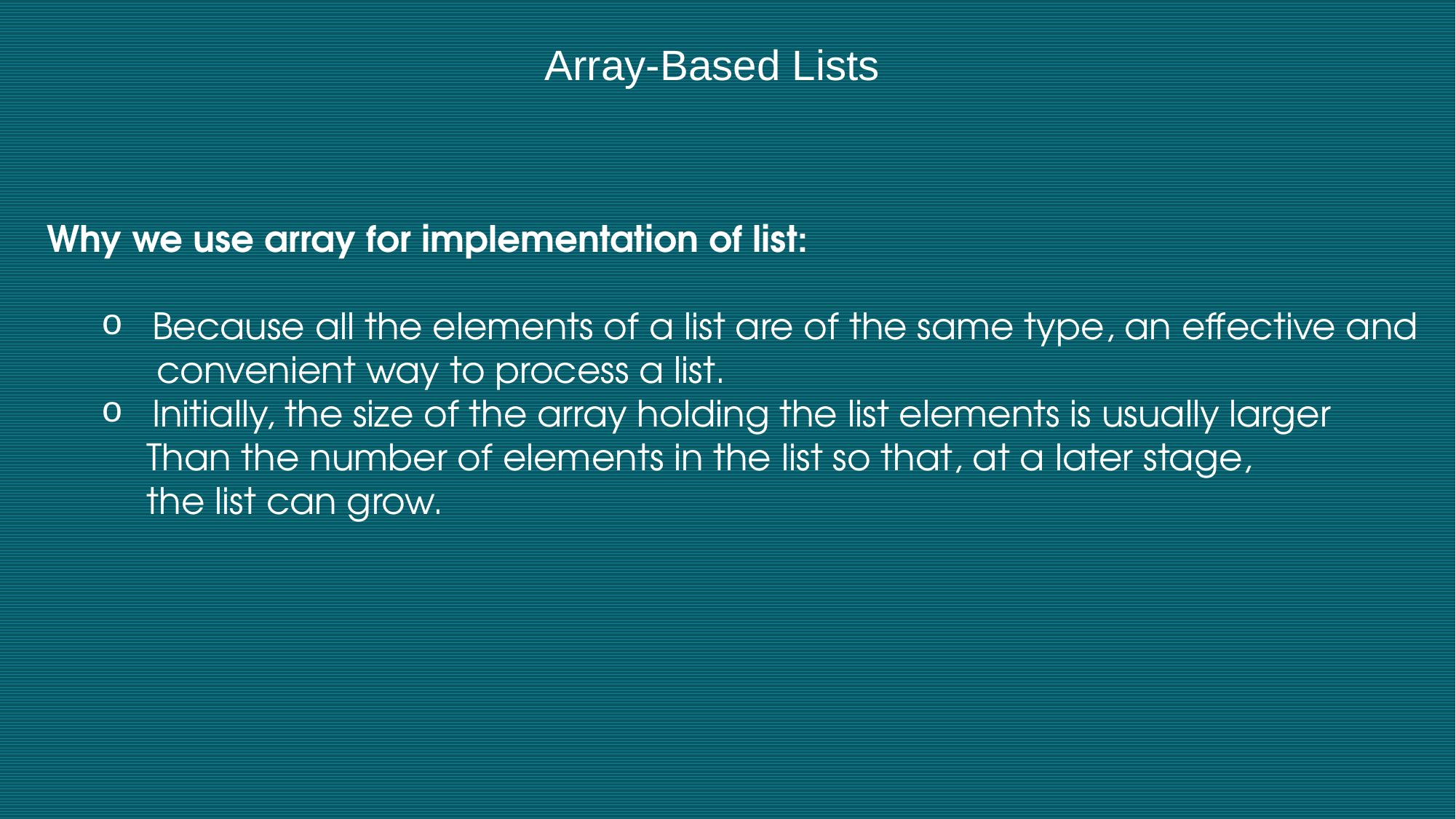

Array-Based Lists
Why we use array for implementation of list:

 Because all the elements of a list are of the same type, an effective and
           convenient way to process a list.
 Initially, the size of the array holding the list elements is usually larger
          Than the number of elements in the list so that, at a later stage,
          the list can grow.